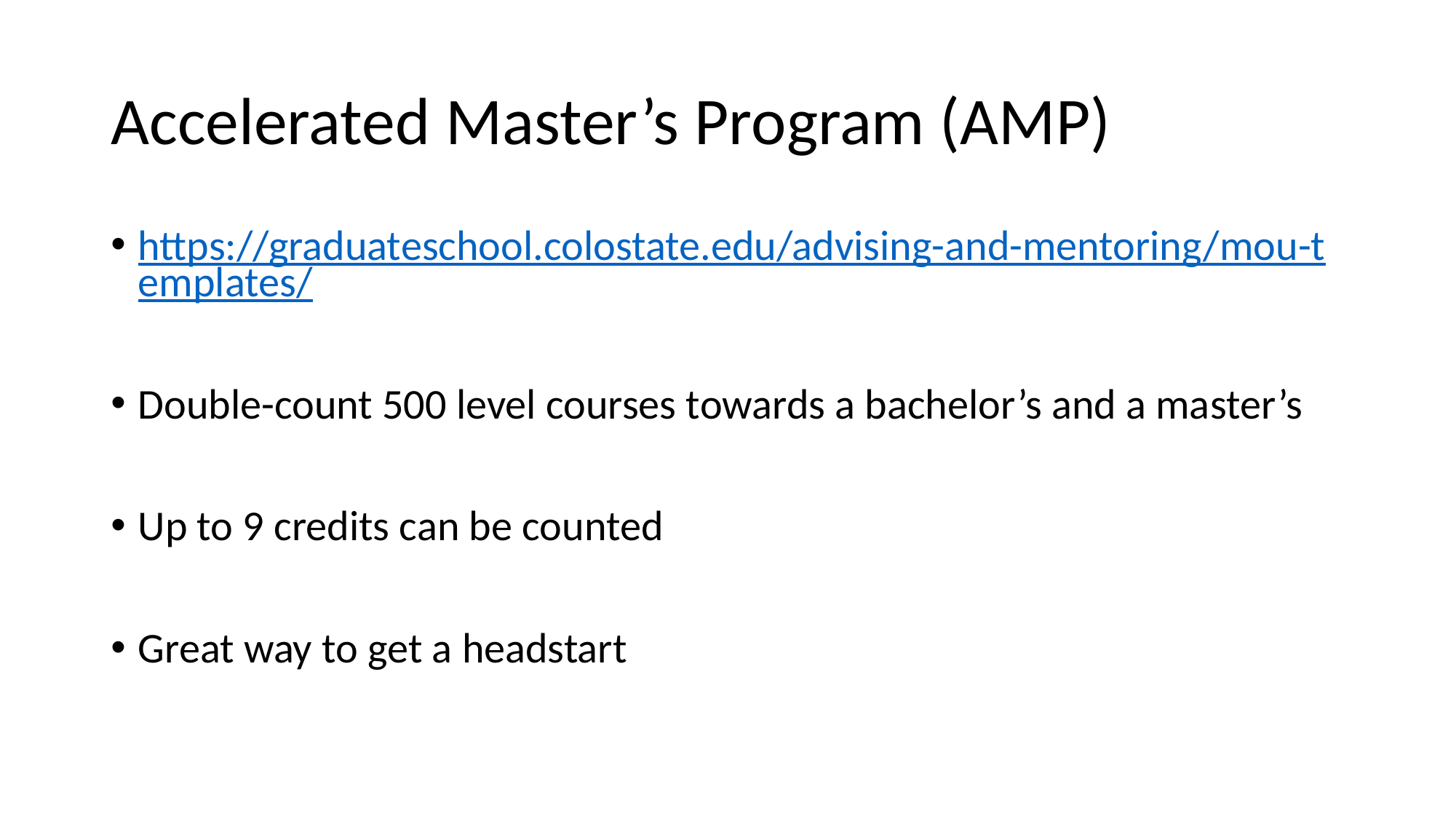

# Accelerated Master’s Program (AMP)
https://graduateschool.colostate.edu/advising-and-mentoring/mou-templates/

Double-count 500 level courses towards a bachelor’s and a master’s

Up to 9 credits can be counted

Great way to get a headstart